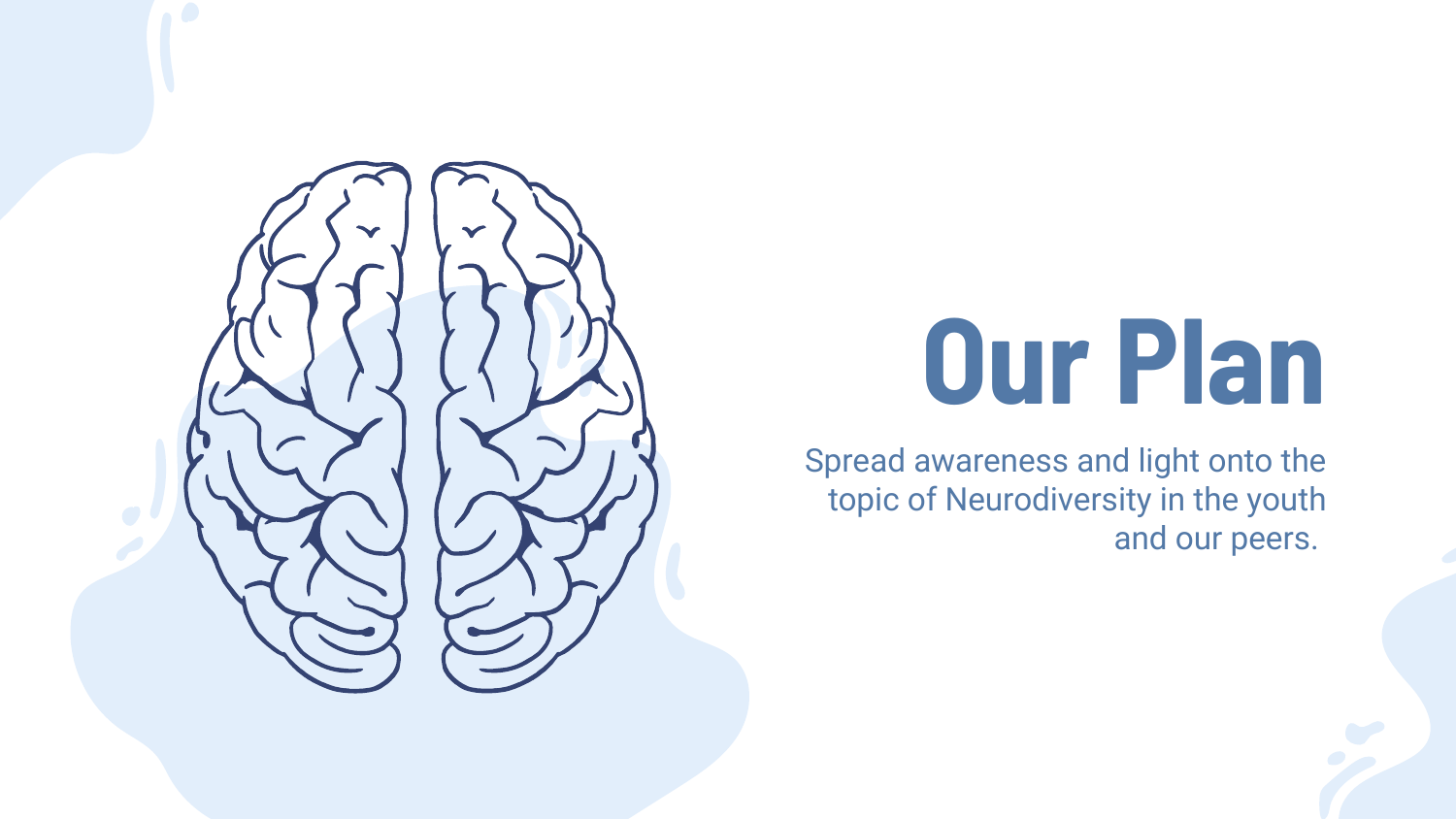

# Our Plan
Spread awareness and light onto the topic of Neurodiversity in the youth and our peers.